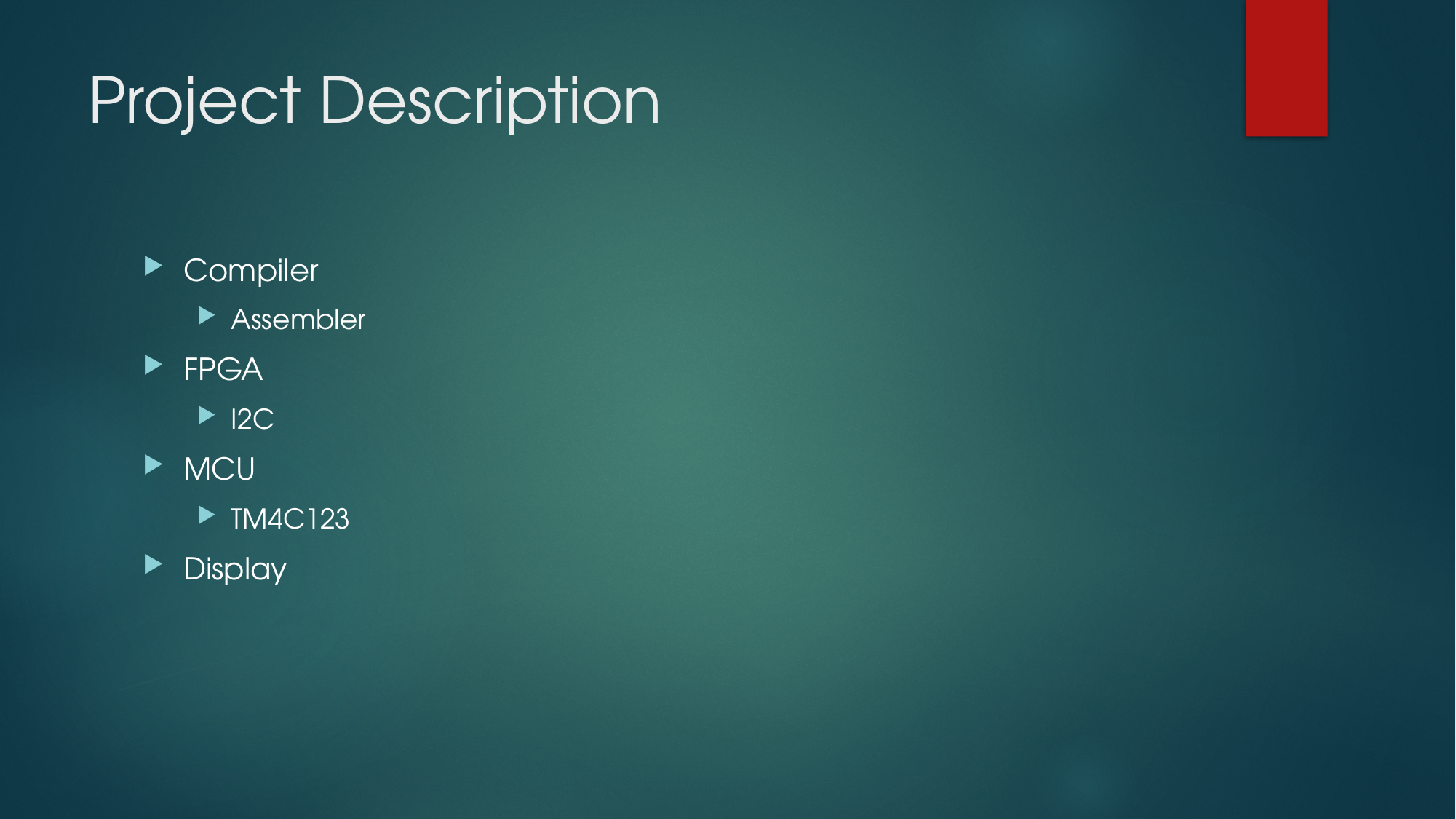

# Project Description
Compiler
Assembler
FPGA
I2C
MCU
TM4C123
Display